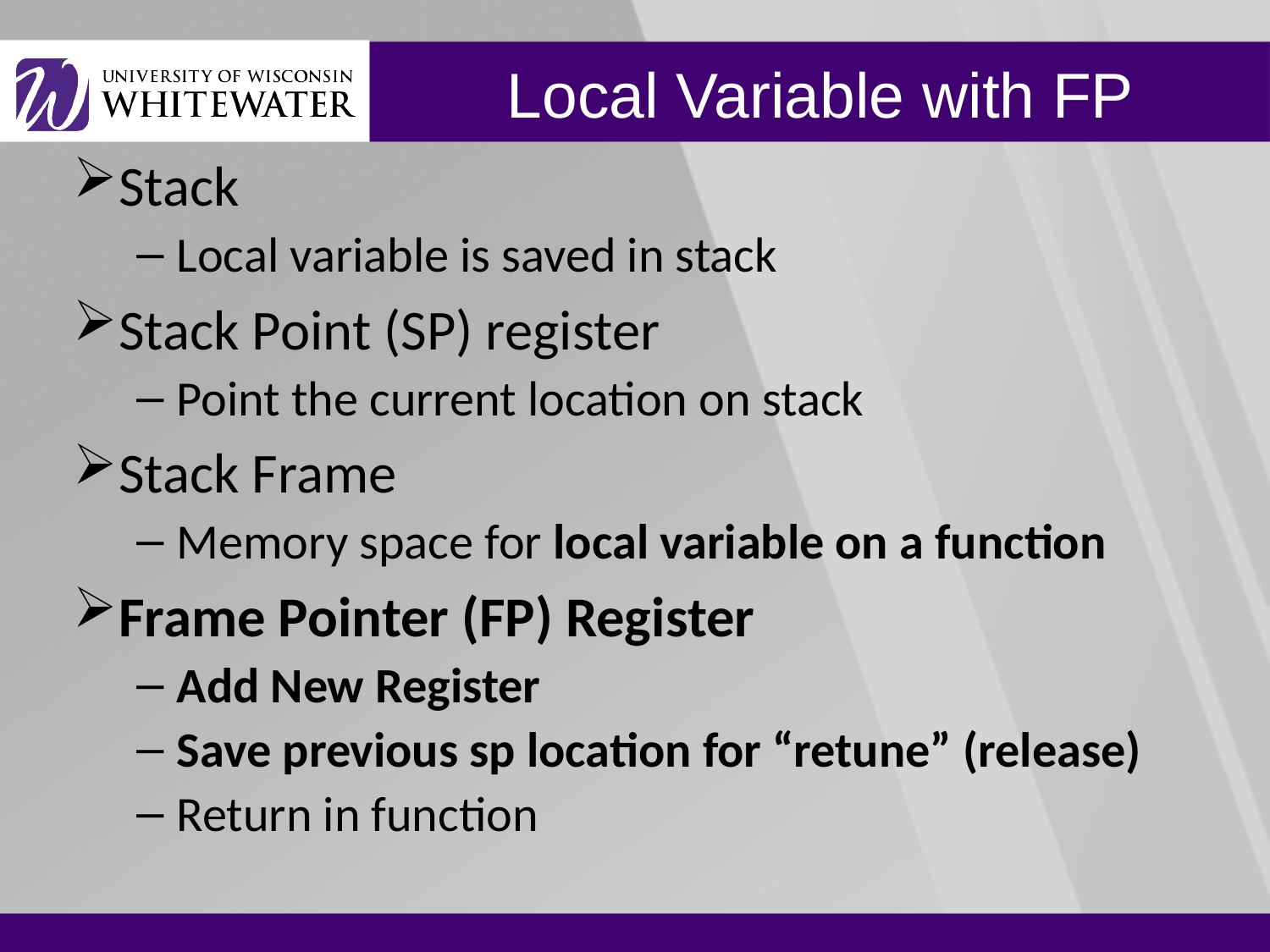

# Local Variable with FP
Stack
Local variable is saved in stack
Stack Point (SP) register
Point the current location on stack
Stack Frame
Memory space for local variable on a function
Frame Pointer (FP) Register
Add New Register
Save previous sp location for “retune” (release)
Return in function